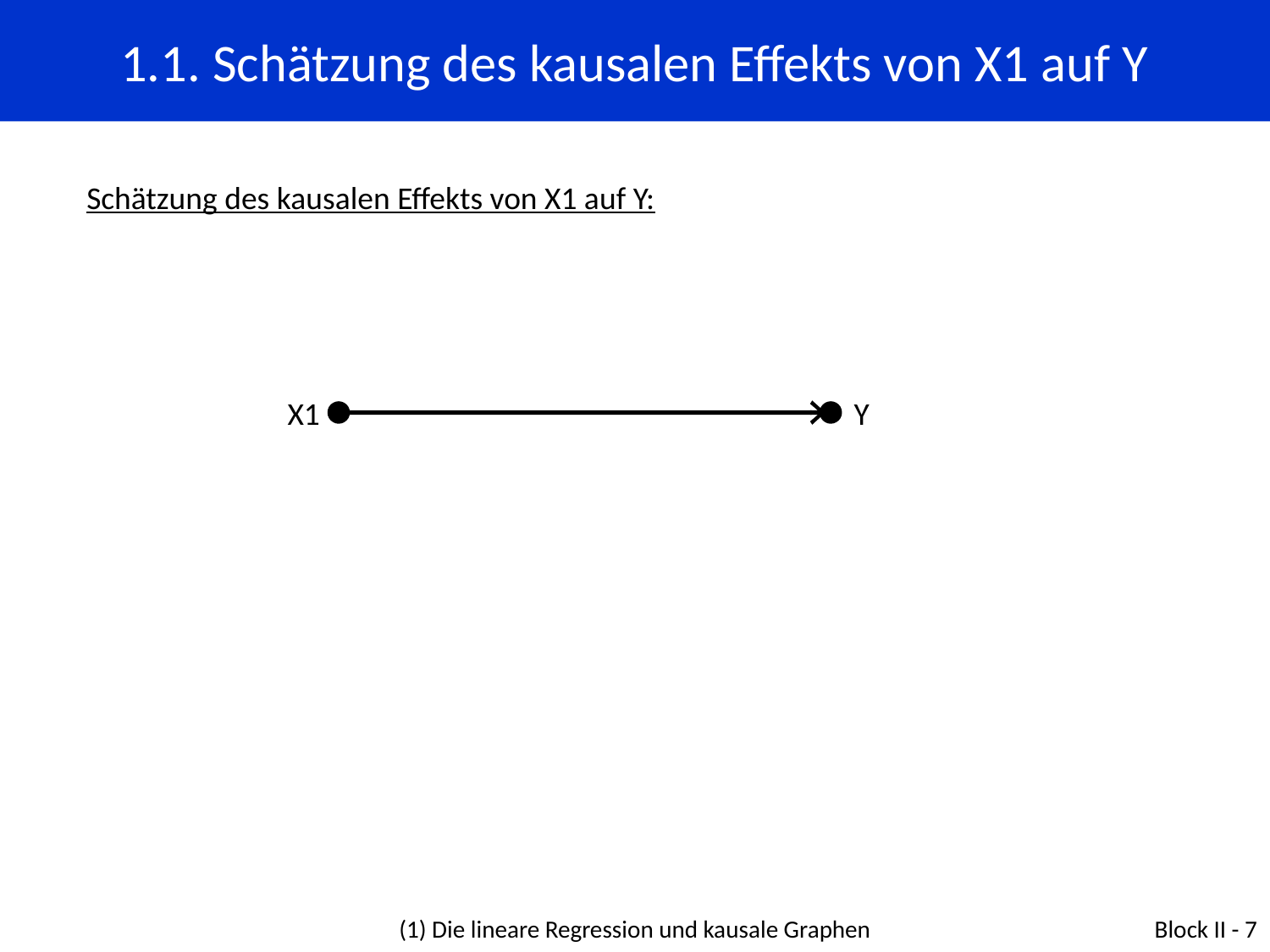

1.1. Schätzung des kausalen Effekts von X1 auf Y
Schätzung des kausalen Effekts von X1 auf Y:
X1
Y

(1) Die lineare Regression und kausale Graphen
Block II - 7